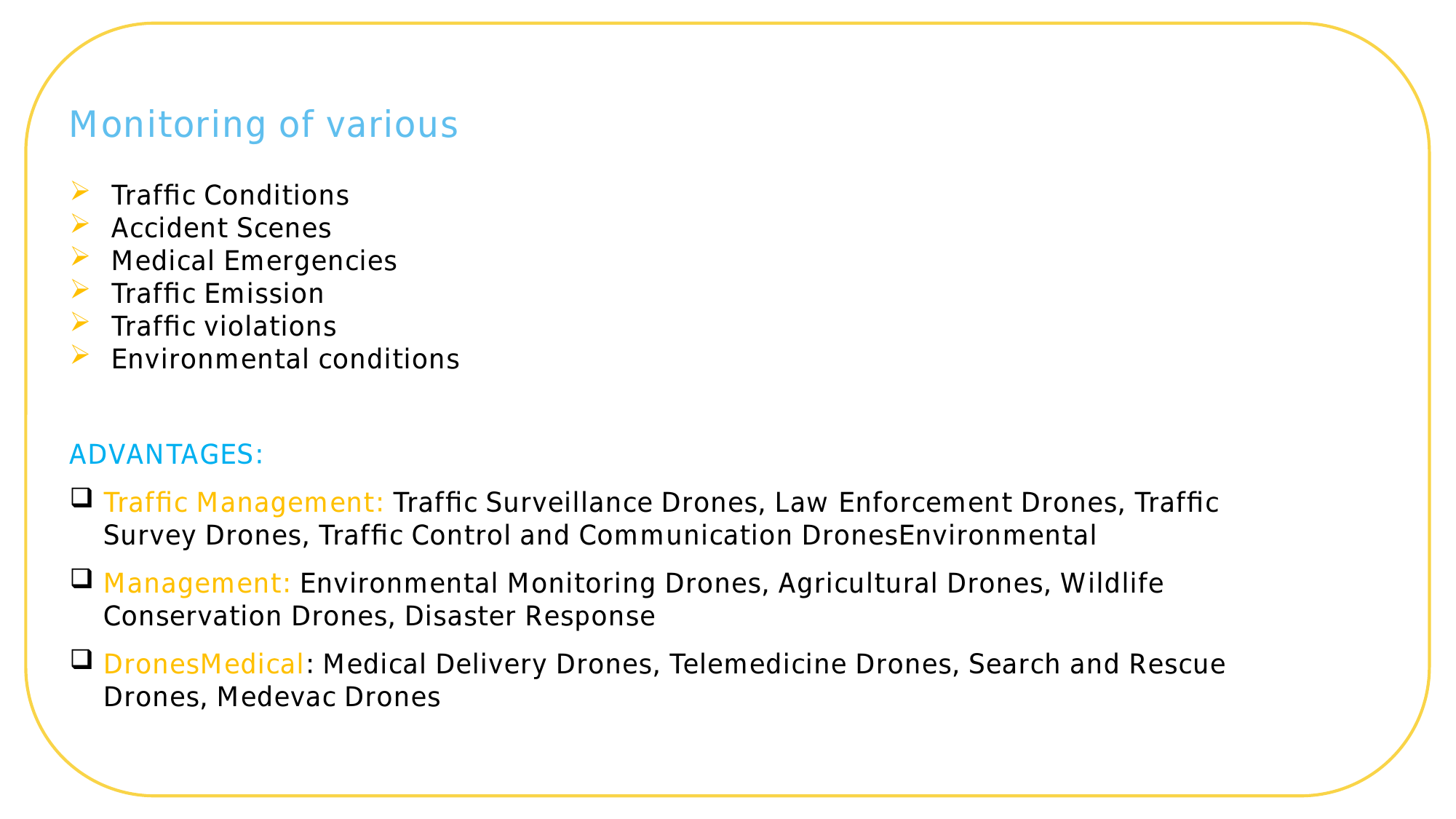

Monitoring of various

 Traffic Conditions
 Accident Scenes
 Medical Emergencies
 Traffic Emission
 Traffic violations
 Environmental conditions

ADVANTAGES:
Traffic Management: Traffic Surveillance Drones, Law Enforcement Drones, Traffic Survey Drones, Traffic Control and Communication DronesEnvironmental
Management: Environmental Monitoring Drones, Agricultural Drones, Wildlife Conservation Drones, Disaster Response
DronesMedical: Medical Delivery Drones, Telemedicine Drones, Search and Rescue Drones, Medevac Drones